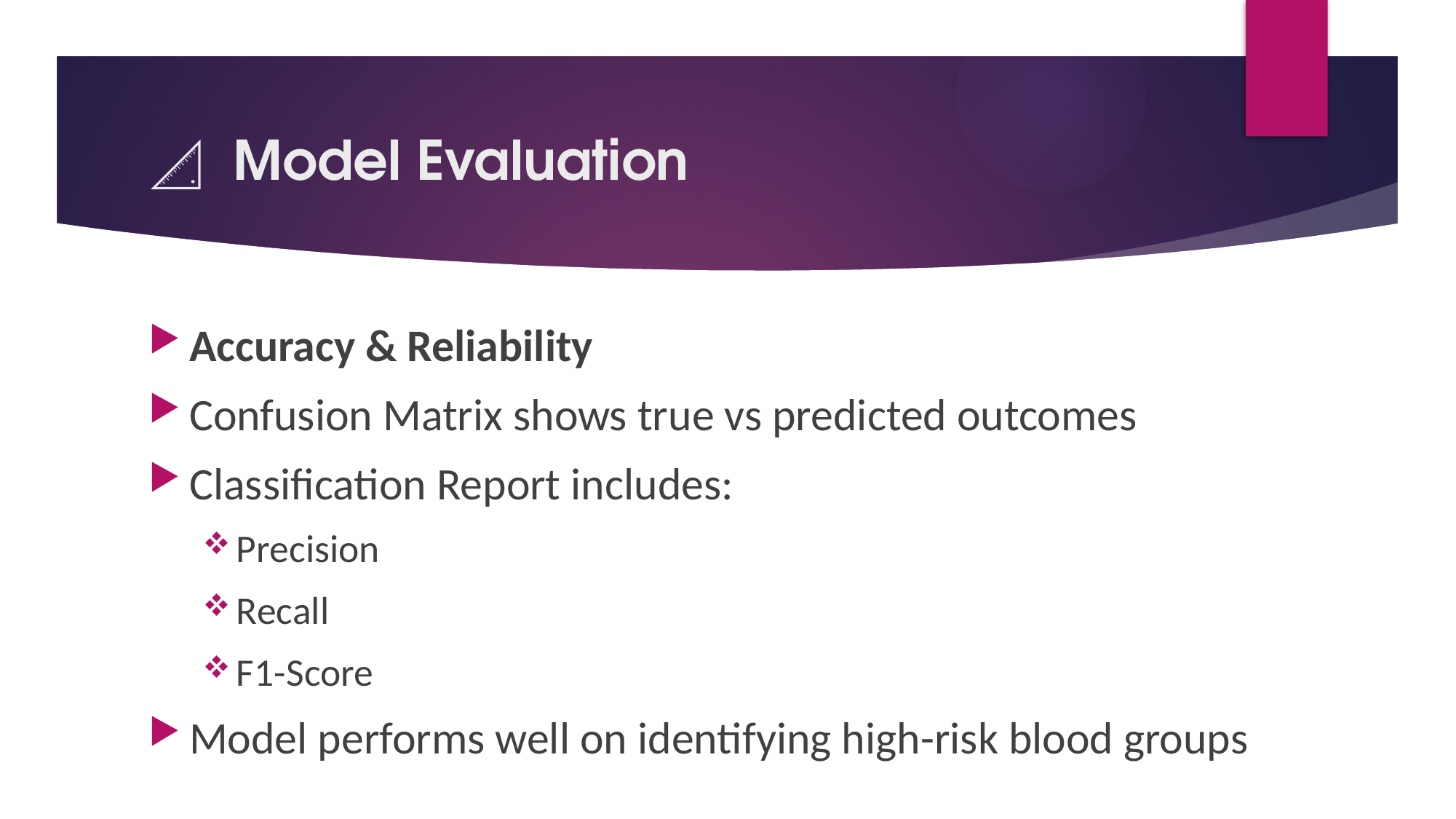

# 📐  Model Evaluation
Accuracy & Reliability
Confusion Matrix shows true vs predicted outcomes
Classification Report includes:
Precision
Recall
F1-Score
Model performs well on identifying high-risk blood groups